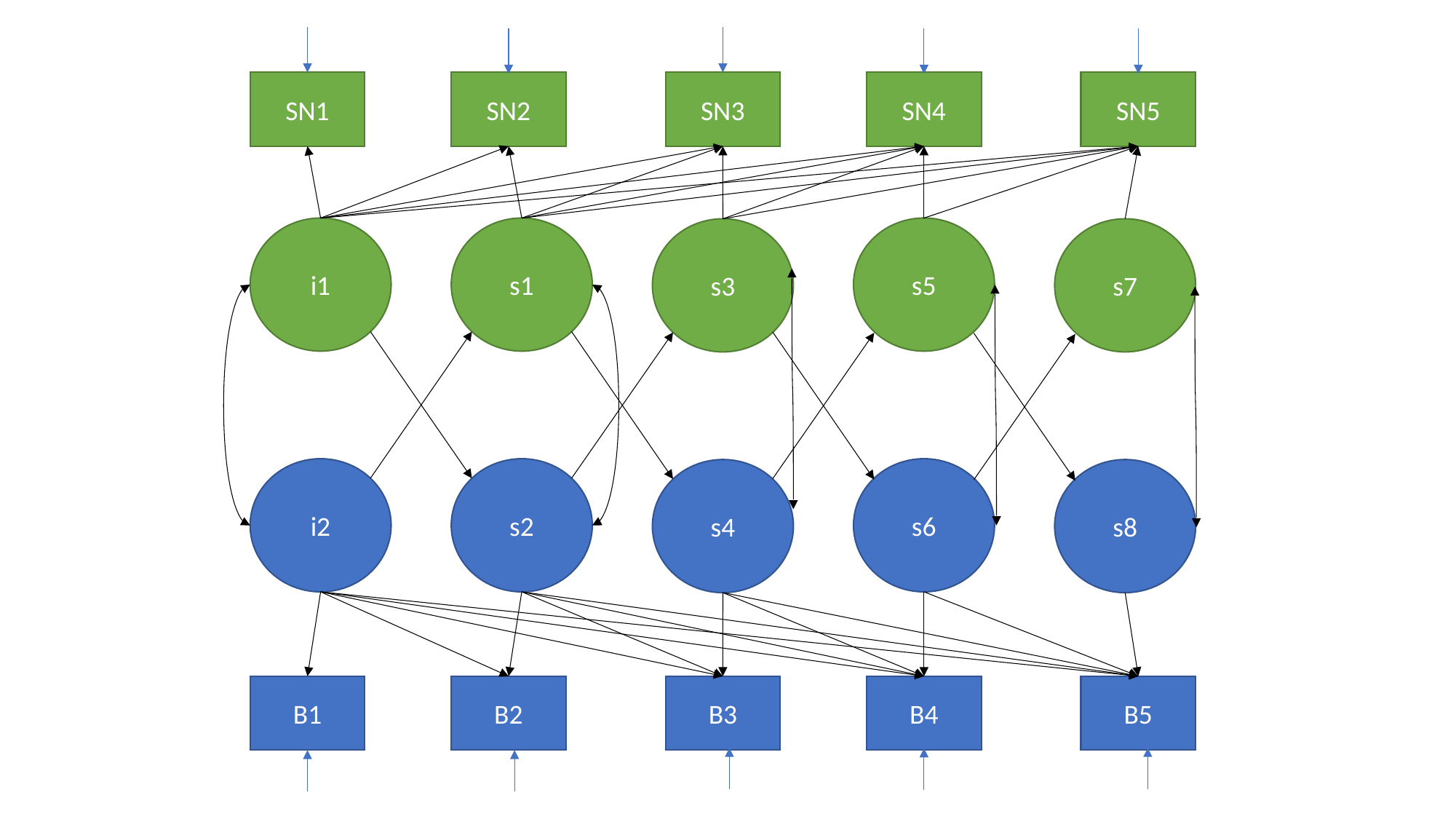

SN1
SN4
SN5
SN3
SN2
s5
i1
s1
s3
s7
s6
i2
s2
s4
s8
B1
B4
B5
B3
B2